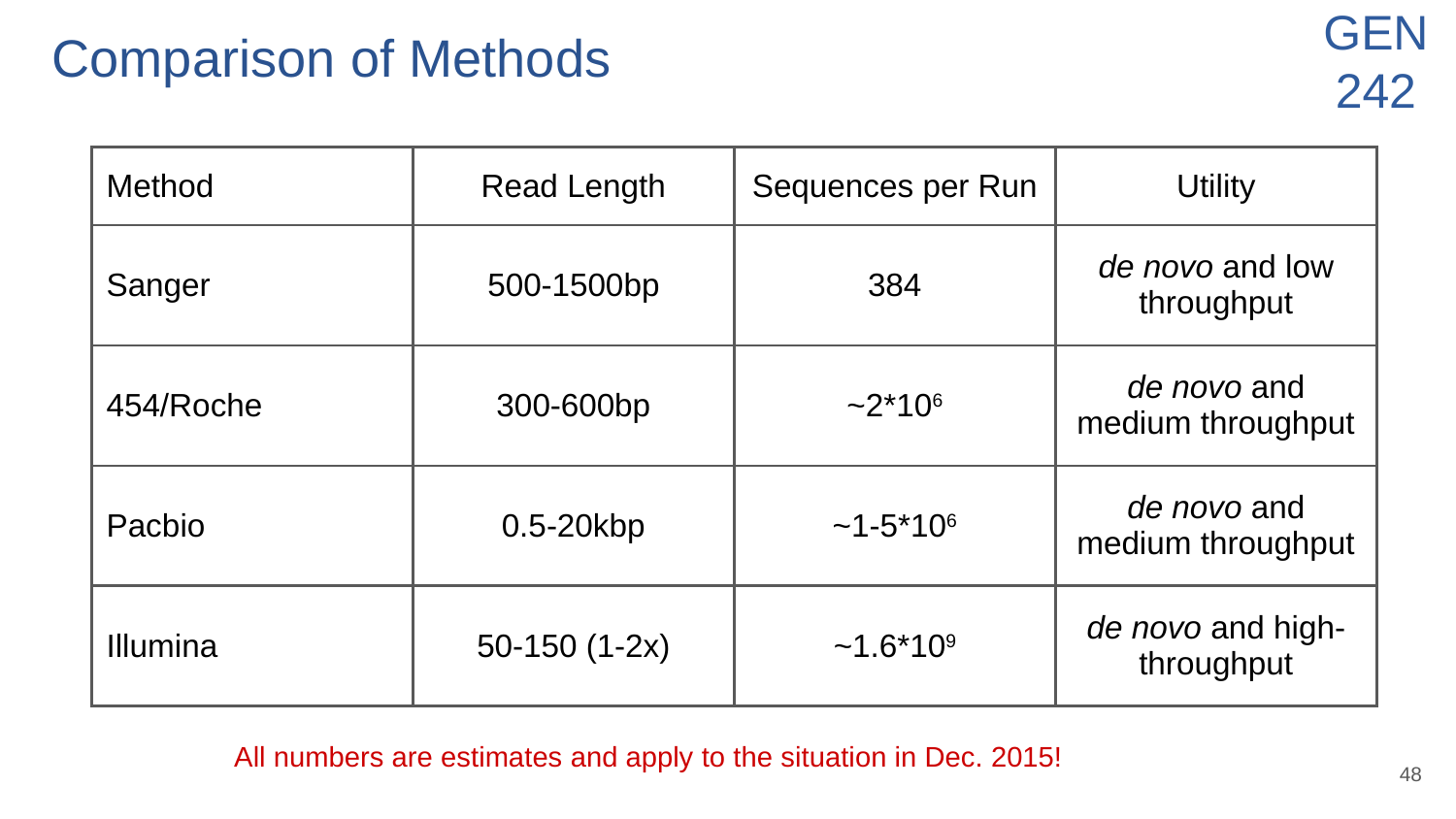

# Comparison of Methods
| Method | Read Length | Sequences per Run | Utility |
| --- | --- | --- | --- |
| Sanger | 500-1500bp | 384 | de novo and low throughput |
| 454/Roche | 300-600bp | ~2\*106 | de novo and medium throughput |
| Pacbio | 0.5-20kbp | ~1-5\*106 | de novo and medium throughput |
| Illumina | 50-150 (1-2x) | ~1.6\*109 | de novo and high-throughput |
 All numbers are estimates and apply to the situation in Dec. 2015!
48